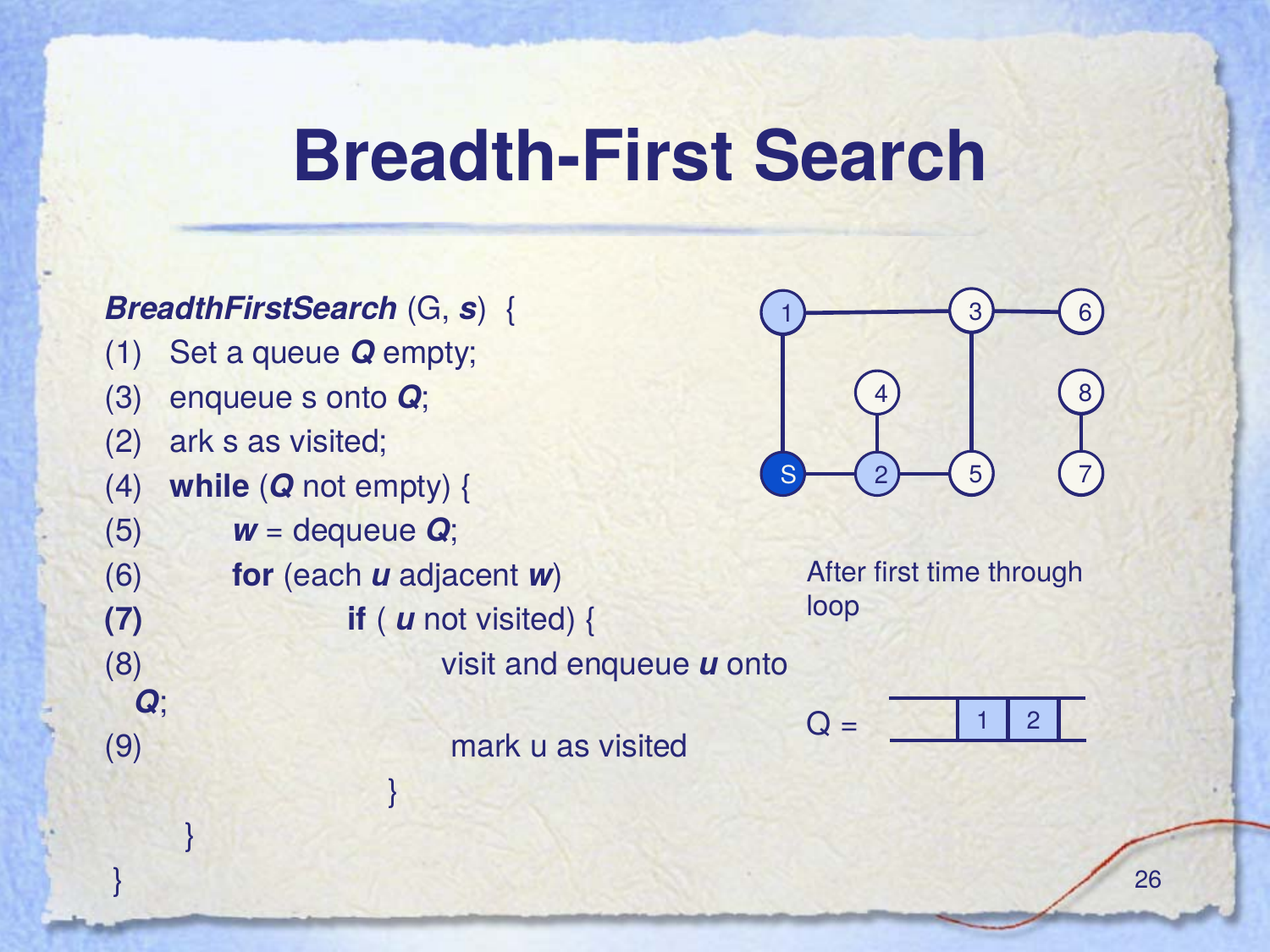

# Breadth-First Search
  BreadthFirstSearch (G, s)  {
  (1)   Set a queue Q empty;
  (3)   enqueue s onto Q;
  (2)   ark s as visited;
  (4)   while (Q not empty) {
  (5)          w = dequeue Q;
  (6)          for (each u adjacent w)
  (7)                       if ( u not visited) {
  (8) 		      visit and enqueue u onto Q;
  (9)		       mark u as visited
			}
           }
   }

3
1
6
5
1
2
8
4
2
7
5
S
2
6
4
After first time through loop
Q =
1
2
26